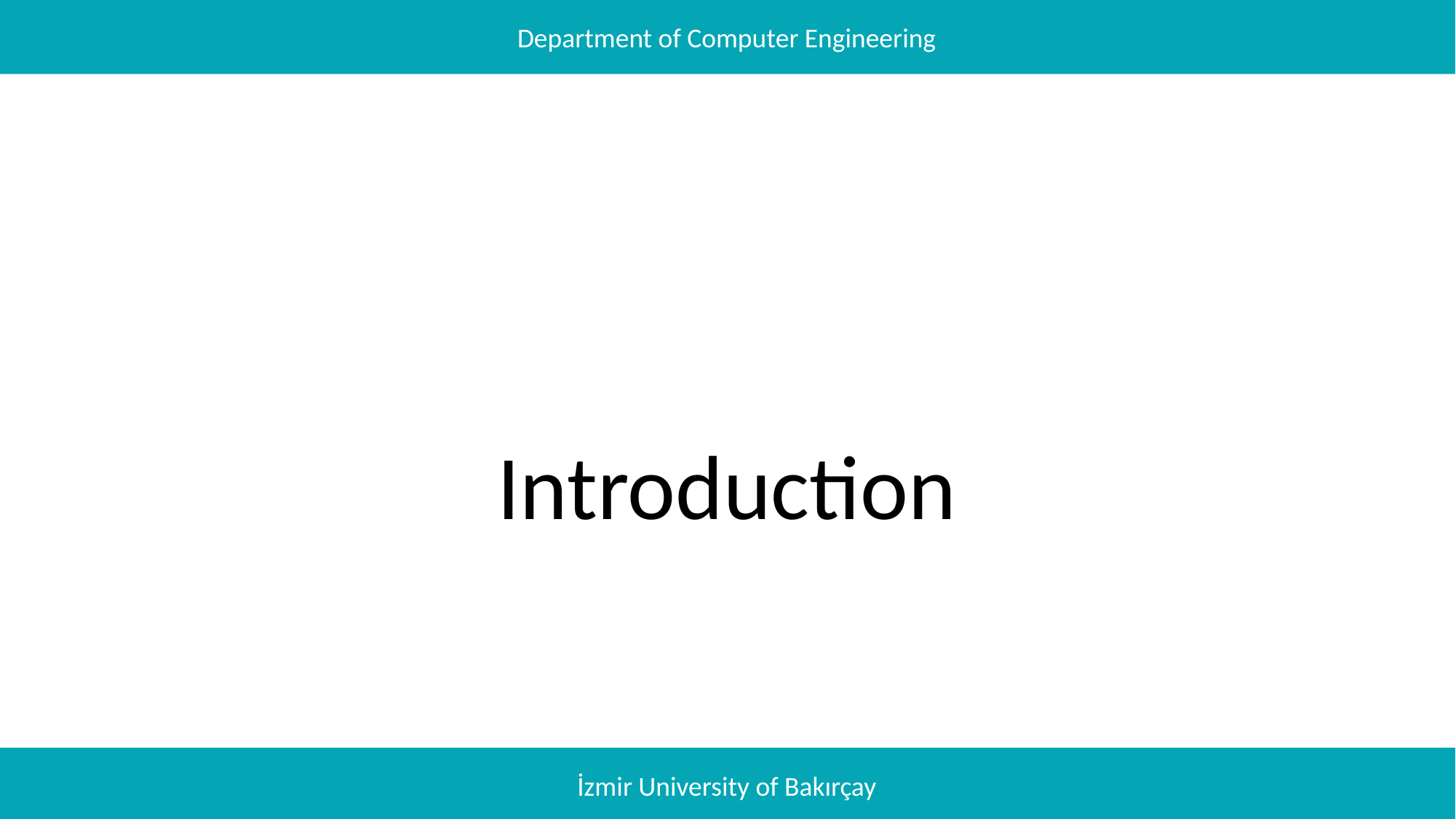

Department of Computer Engineering
# Introduction
İzmir University of Bakırçay